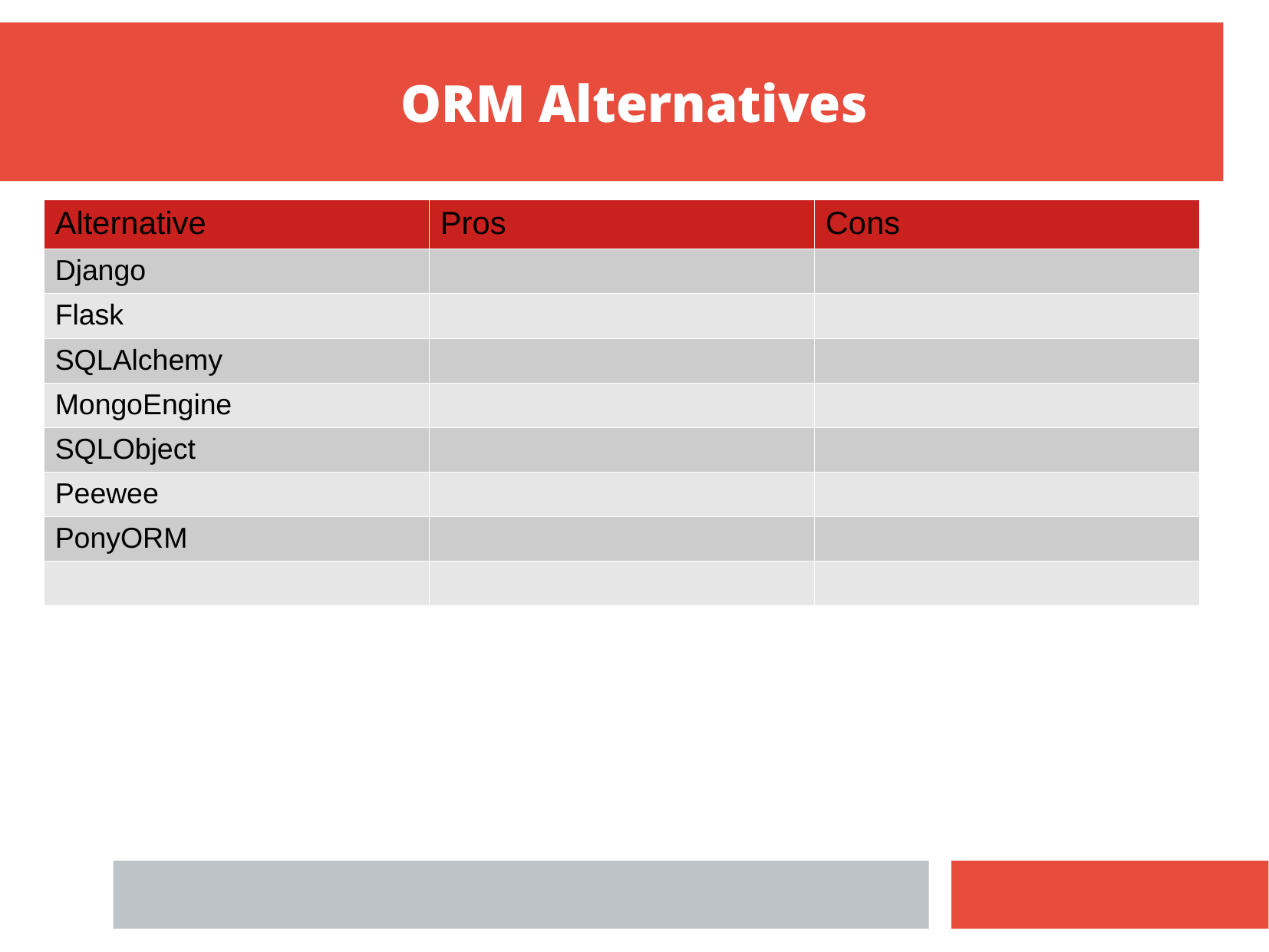

ORM Alternatives
| Alternative | Pros | Cons |
| --- | --- | --- |
| Django |  |  |
| Flask |  |  |
| SQLAlchemy |  |  |
| MongoEngine |  |  |
| SQLObject |  |  |
| Peewee |  |  |
| PonyORM |  |  |
|  |  |  |